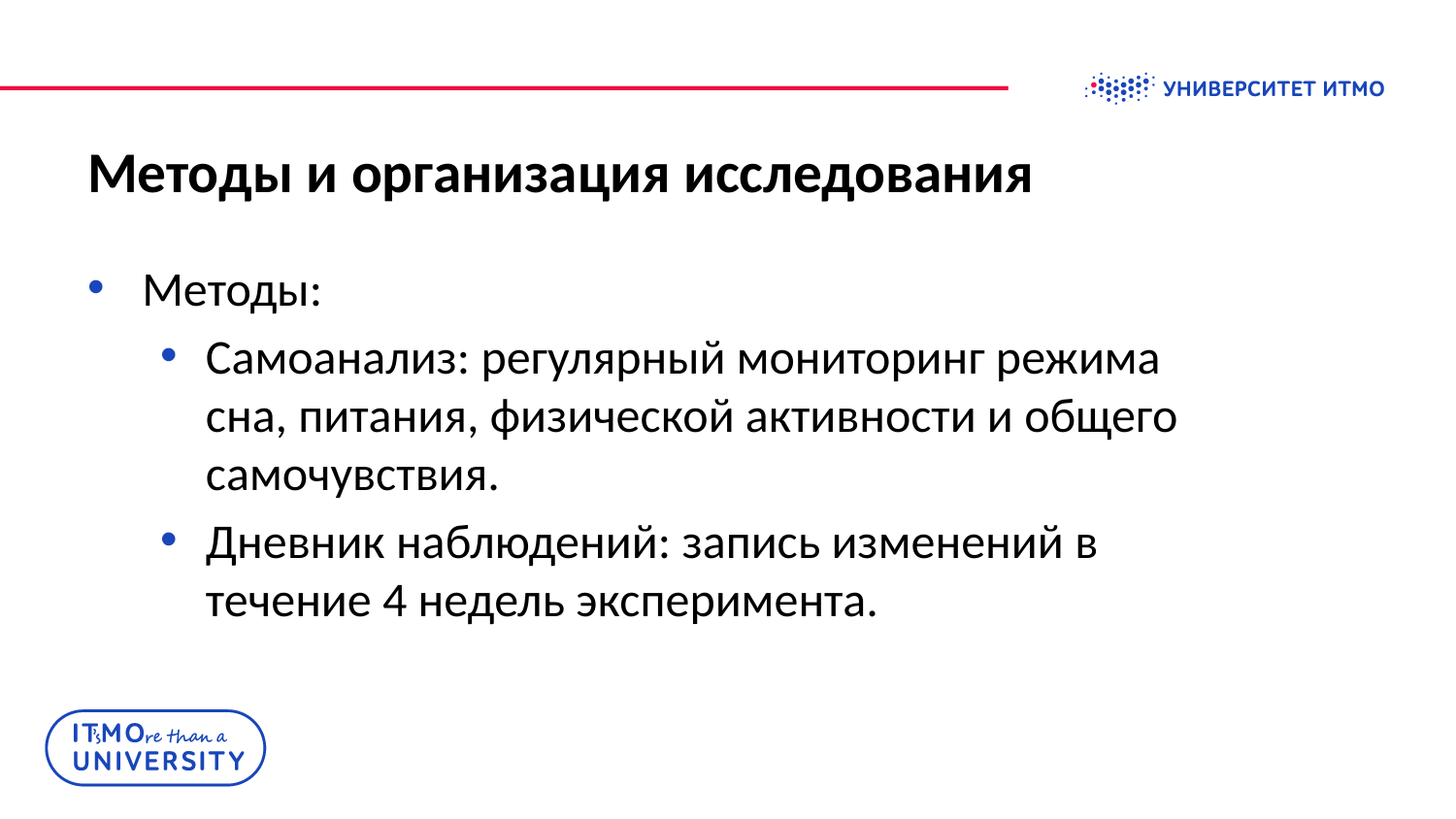

# Методы и организация исследования
Методы:
Самоанализ: регулярный мониторинг режима сна, питания, физической активности и общего самочувствия.
Дневник наблюдений: запись изменений в течение 4 недель эксперимента.